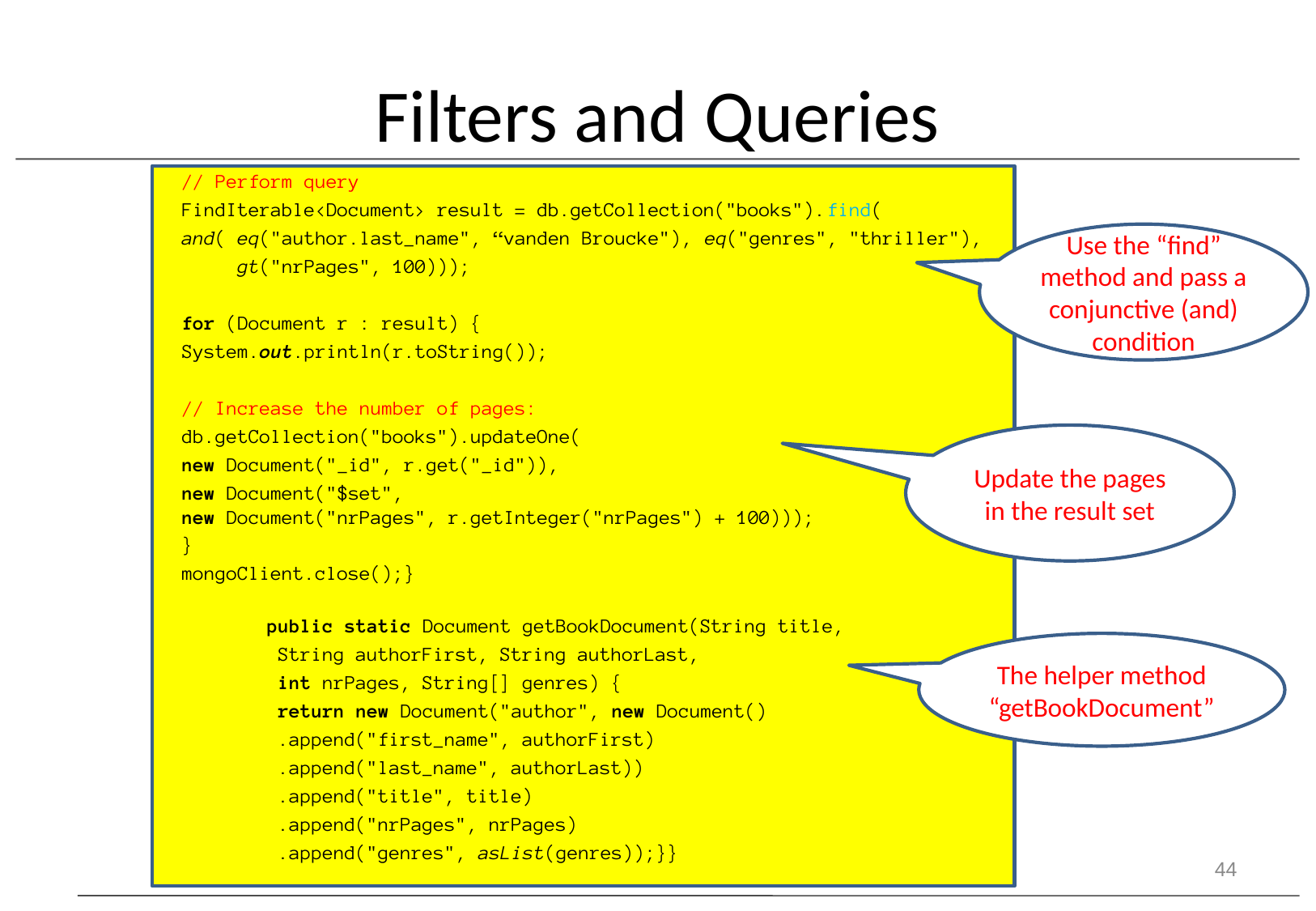

# Filters and Queries
 // Perform query
 FindIterable<Document> result = db.getCollection("books").find(
 and( eq("author.last_name", “vanden Broucke"), eq("genres", "thriller"),
      gt("nrPages", 100)));

 for (Document r : result) {
 System.out.println(r.toString());

 // Increase the number of pages:
 db.getCollection("books").updateOne(
 new Document("_id", r.get("_id")),
 new Document("$set",
 new Document("nrPages", r.getInteger("nrPages") + 100)));
 }
 mongoClient.close();}
public static Document getBookDocument(String title,
 String authorFirst, String authorLast,
 int nrPages, String[] genres) {
 return new Document("author", new Document()
 .append("first_name", authorFirst)
 .append("last_name", authorLast))
 .append("title", title)
 .append("nrPages", nrPages)
 .append("genres", asList(genres));}}

Use the “find” method and pass a conjunctive (and) condition
Update the pages in the result set
The helper method “getBookDocument”
44